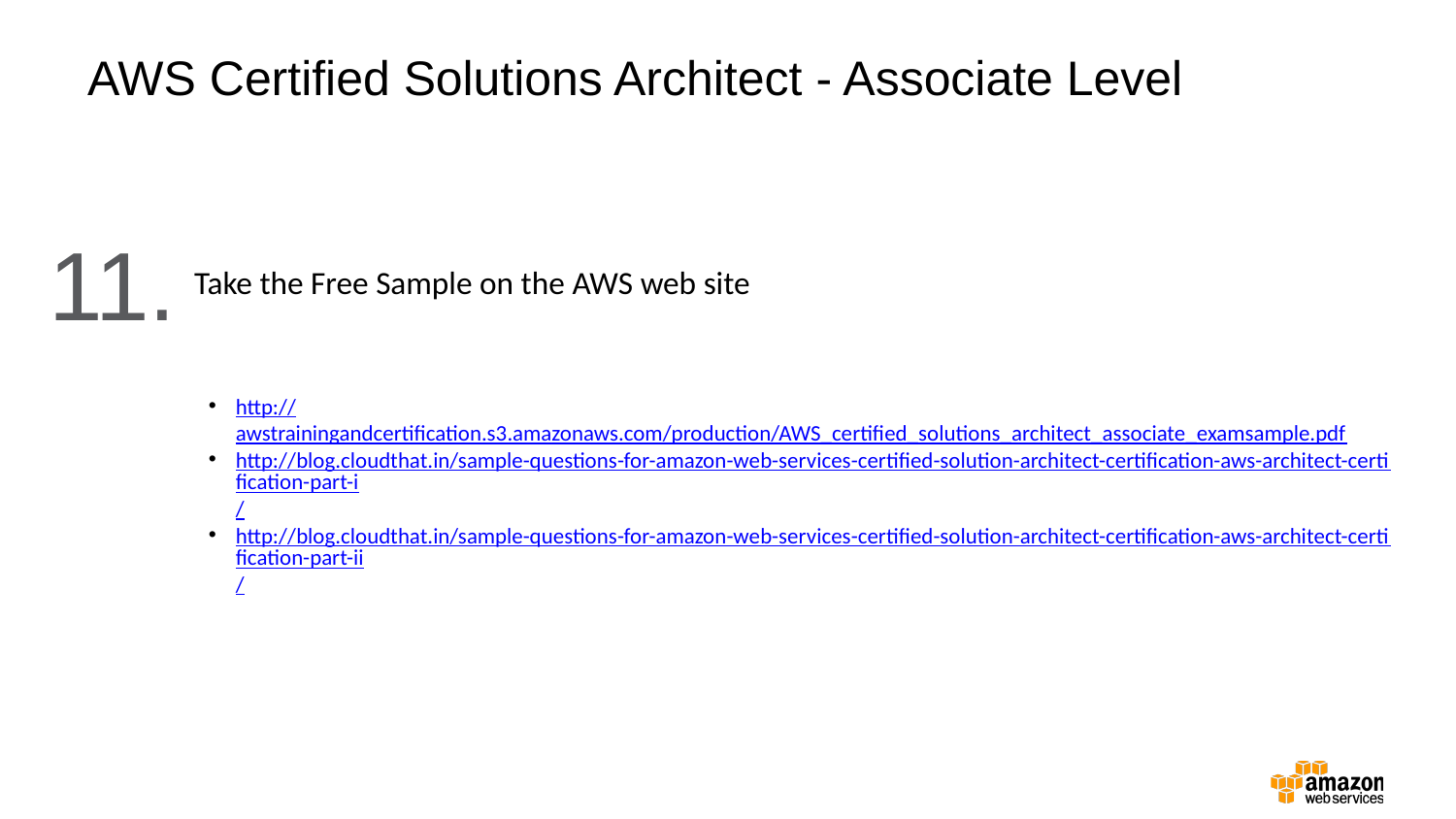

AWS Certified Solutions Architect - Associate Level
11.
Take the Free Sample on the AWS web site
http://awstrainingandcertification.s3.amazonaws.com/production/AWS_certified_solutions_architect_associate_examsample.pdf
http://blog.cloudthat.in/sample-questions-for-amazon-web-services-certified-solution-architect-certification-aws-architect-certification-part-i/
http://blog.cloudthat.in/sample-questions-for-amazon-web-services-certified-solution-architect-certification-aws-architect-certification-part-ii/